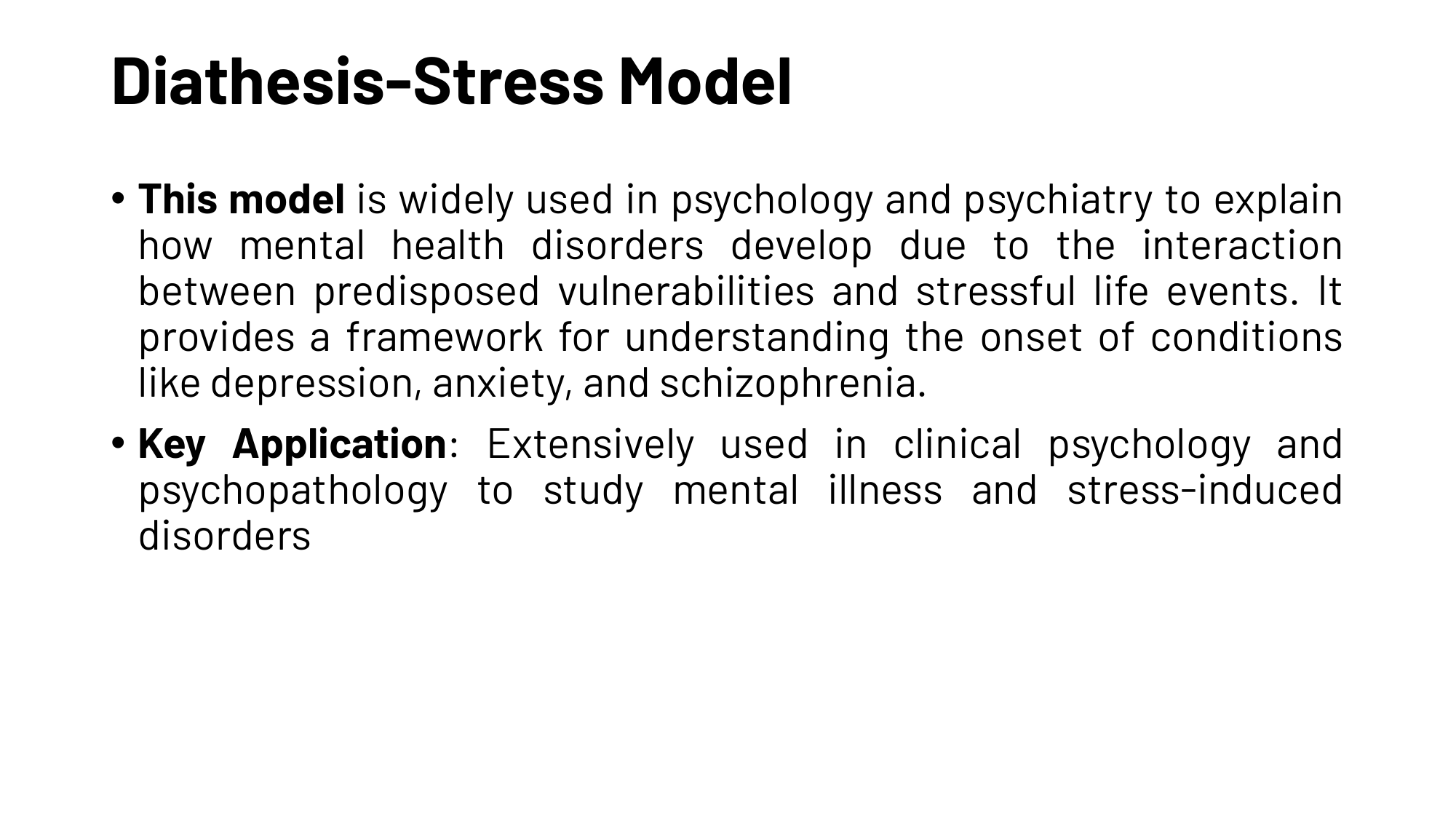

# Diathesis-Stress Model
This model is widely used in psychology and psychiatry to explain how mental health disorders develop due to the interaction between predisposed vulnerabilities and stressful life events. It provides a framework for understanding the onset of conditions like depression, anxiety, and schizophrenia.
Key Application: Extensively used in clinical psychology and psychopathology to study mental illness and stress-induced disorders